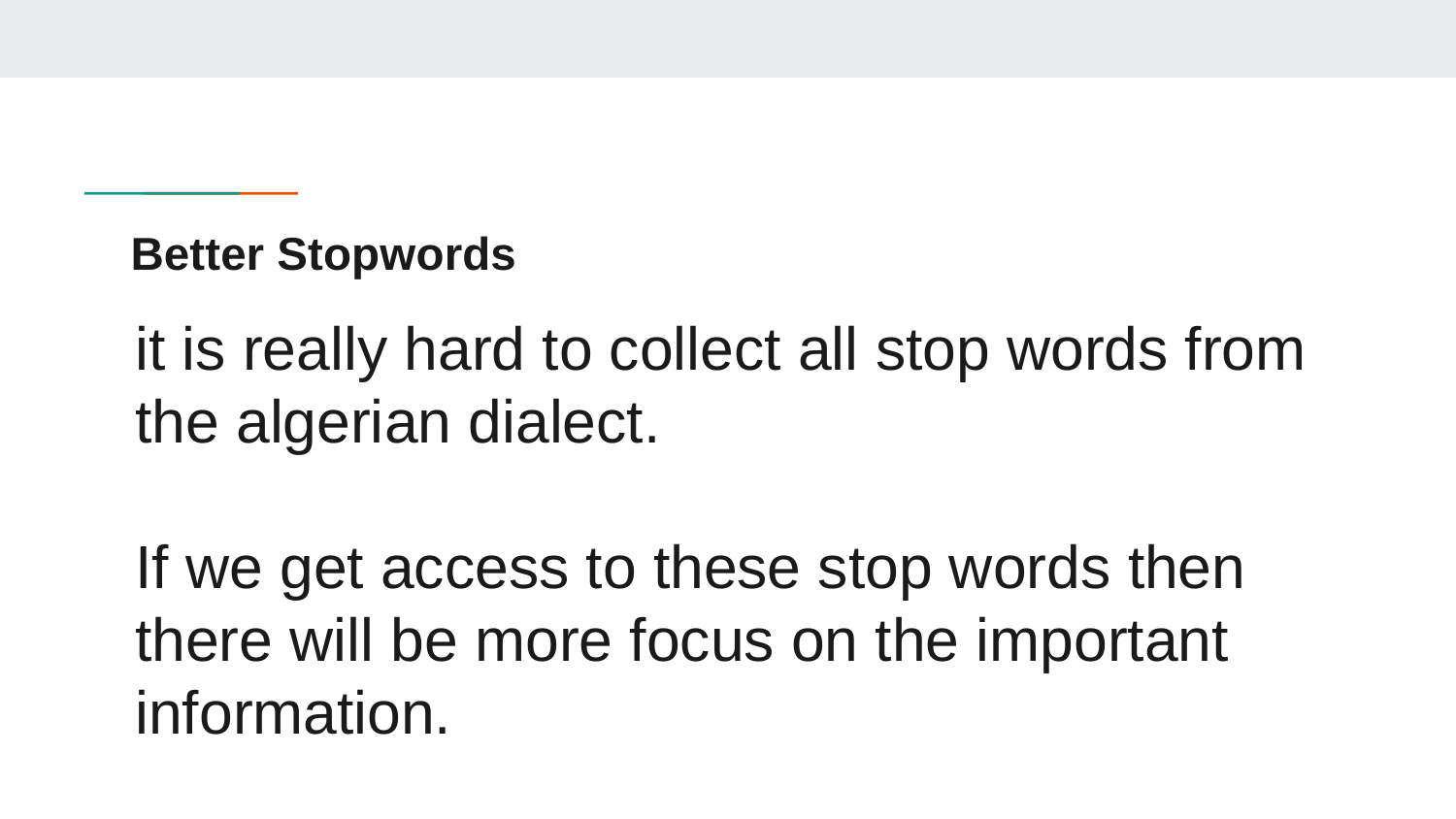

# Better Stopwords
it is really hard to collect all stop words from the algerian dialect.

If we get access to these stop words then there will be more focus on the important information.